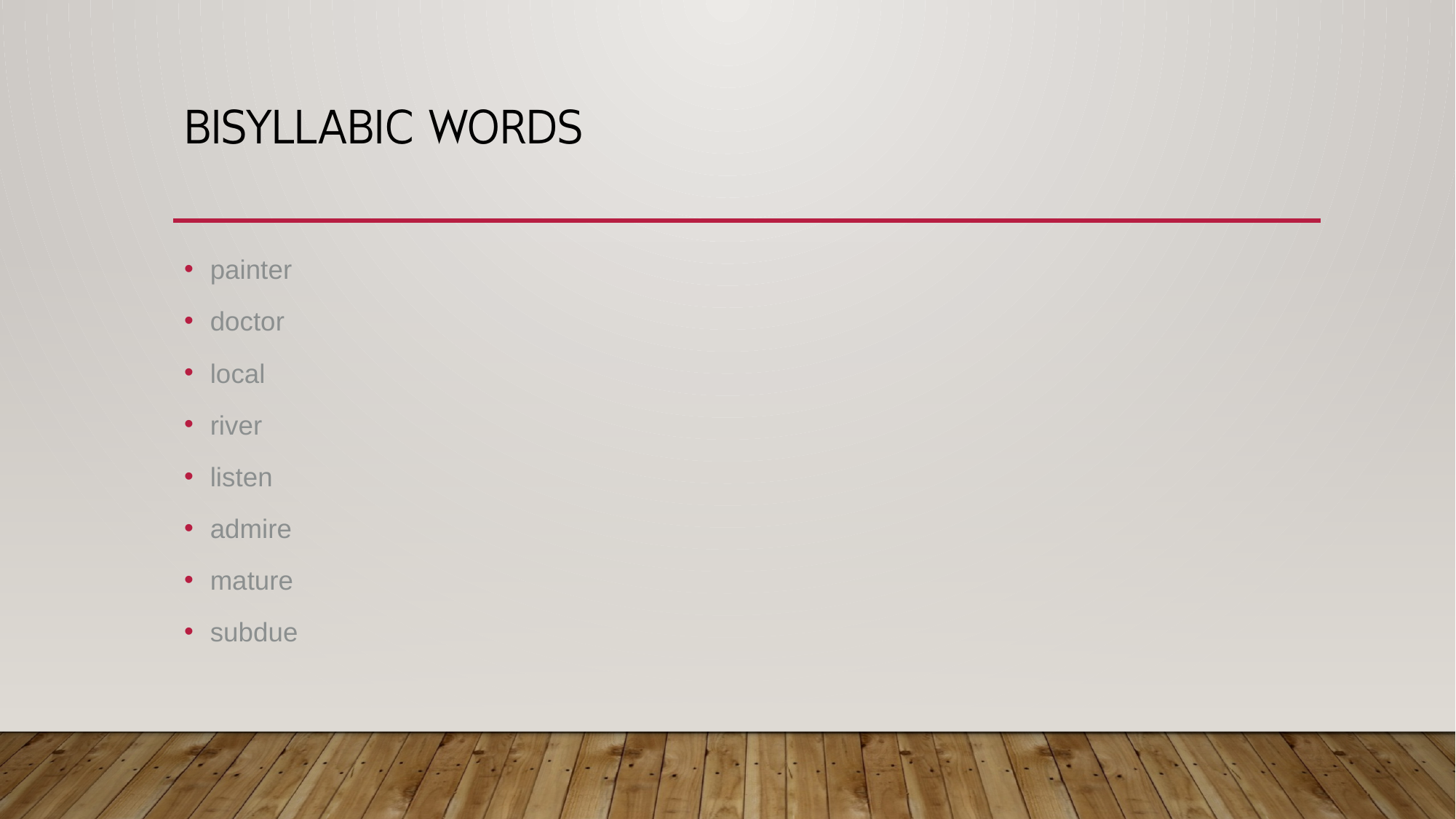

# Bisyllabic words
painter
doctor
local
river
listen
admire
mature
subdue